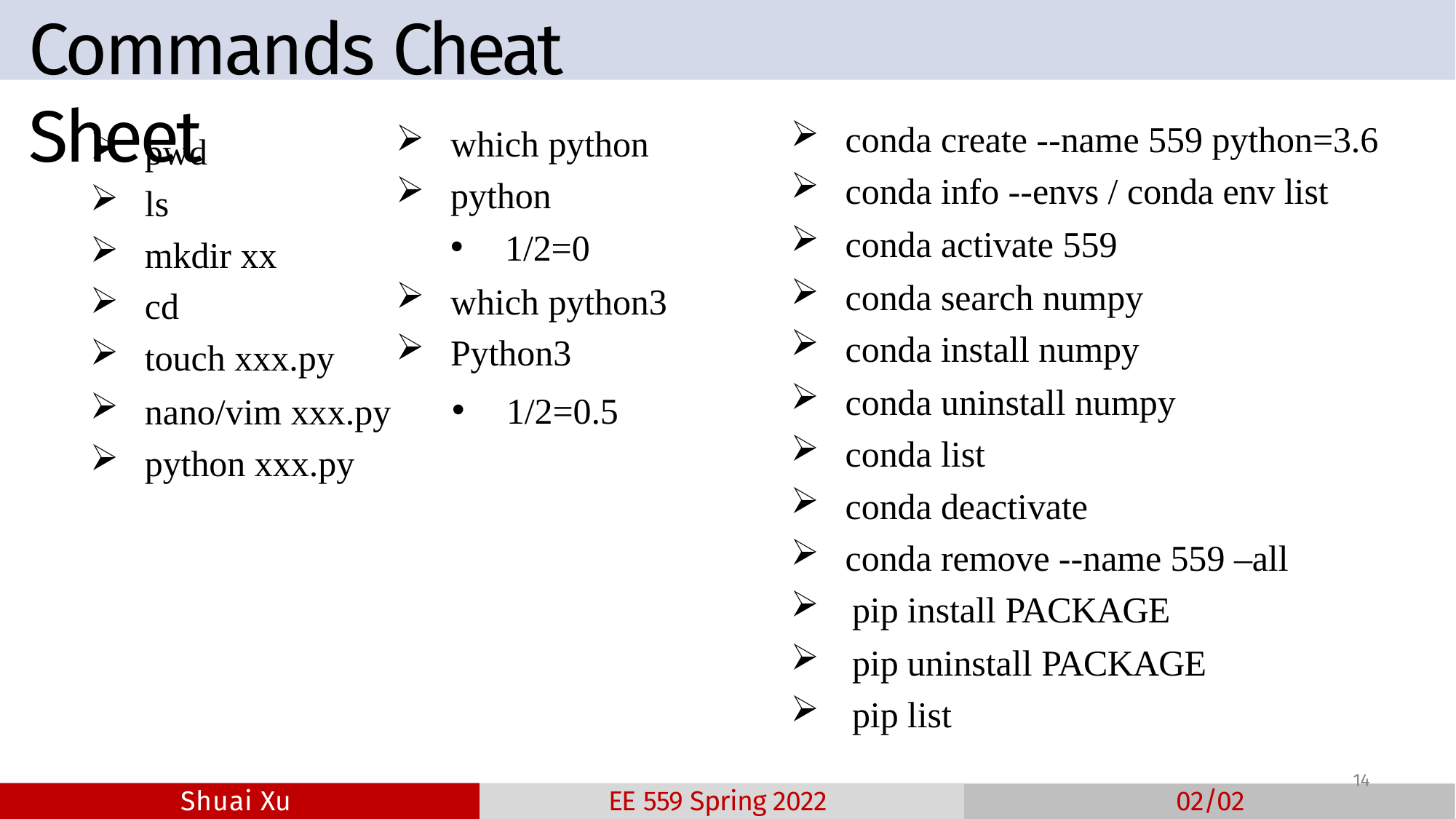

# Commands Cheat Sheet
conda create --name 559 python=3.6
conda info --envs / conda env list
conda activate 559
conda search numpy
conda install numpy
conda uninstall numpy
conda list
conda deactivate
conda remove --name 559 –all
pip install PACKAGE
pip uninstall PACKAGE
pip list
which python
python
1/2=0
which python3
Python3
pwd
ls
mkdir xx
cd
touch xxx.py
nano/vim xxx.py
python xxx.py
1/2=0.5
14

Shuai Xu
EE 559 Spring 2022
02/02